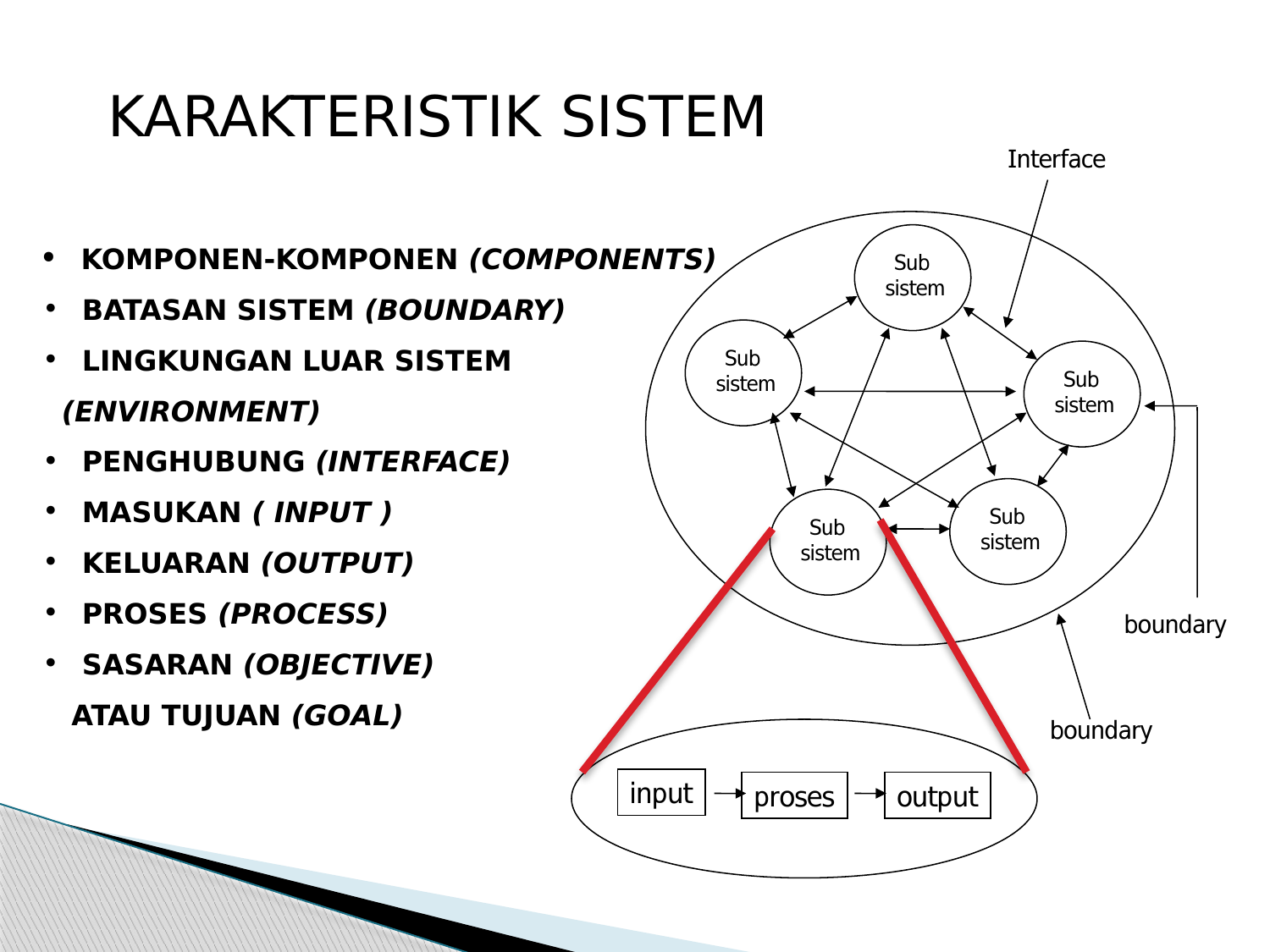

KARAKTERISTIK SISTEM
Interface

 KOMPONEN-KOMPONEN (COMPONENTS)
 BATASAN SISTEM (BOUNDARY)
 LINGKUNGAN LUAR SISTEM
  (ENVIRONMENT)
 PENGHUBUNG (INTERFACE)
 MASUKAN ( INPUT )
 KELUARAN (OUTPUT)
 PROSES (PROCESS)
 SASARAN (OBJECTIVE)
   ATAU TUJUAN (GOAL)

Sub
sistem

Sub
sistem

Sub
sistem

Sub
sistem
Sub
sistem

boundary

boundary

input
proses
output